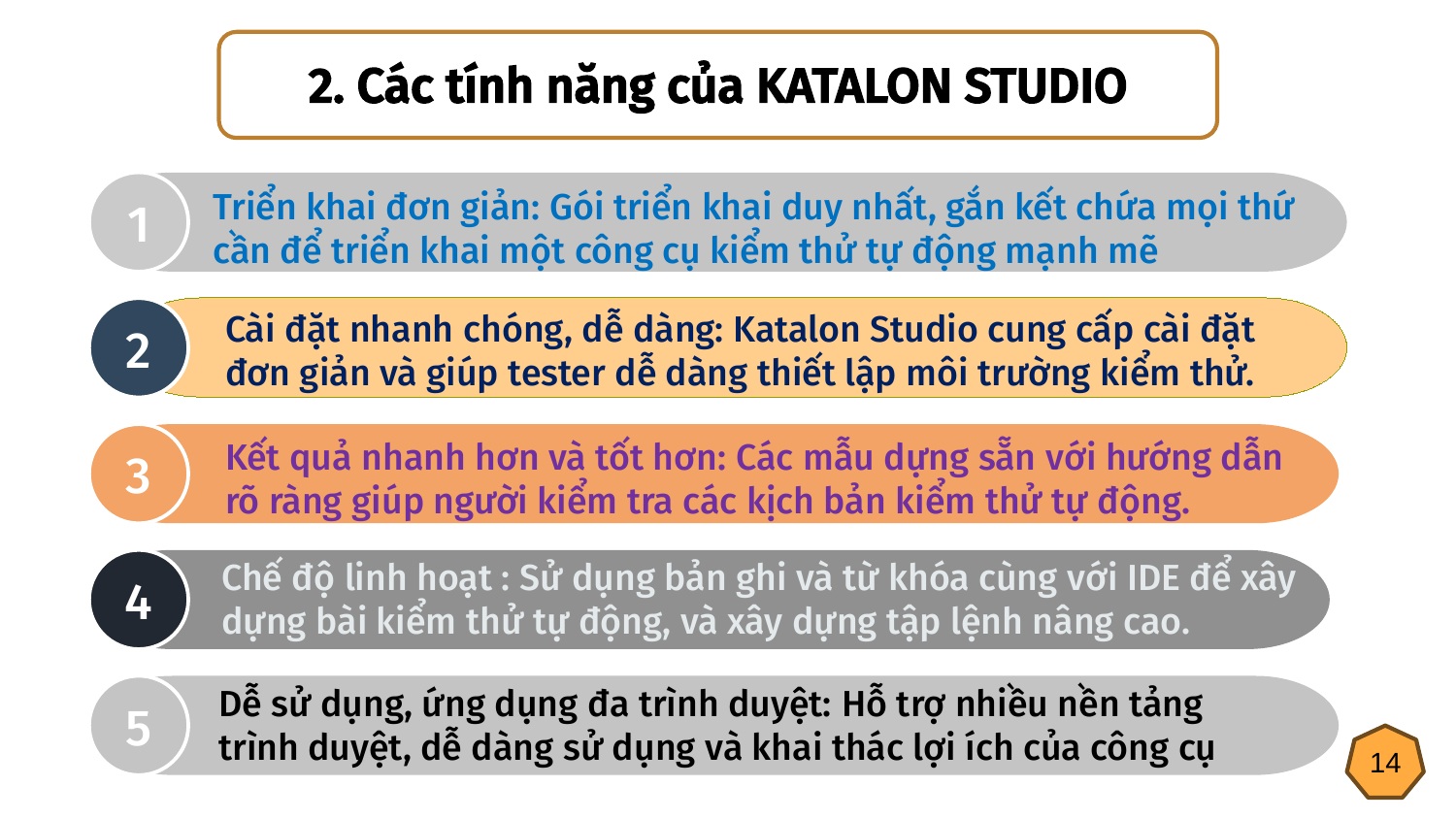

2. Các tính năng của KATALON STUDIO
Triển khai đơn giản: Gói triển khai duy nhất, gắn kết chứa mọi thứ cần để triển khai một công cụ kiểm thử tự động mạnh mẽ

1

Cài đặt nhanh chóng, dễ dàng: Katalon Studio cung cấp cài đặt đơn giản và giúp tester dễ dàng thiết lập môi trường kiểm thử.

2
Kết quả nhanh hơn và tốt hơn: Các mẫu dựng sẵn với hướng dẫn rõ ràng giúp người kiểm tra các kịch bản kiểm thử tự động.

3

Chế độ linh hoạt : Sử dụng bản ghi và từ khóa cùng với IDE để xây dựng bài kiểm thử tự động, và xây dựng tập lệnh nâng cao.

4
Dễ sử dụng, ứng dụng đa trình duyệt: Hỗ trợ nhiều nền tảng trình duyệt, dễ dàng sử dụng và khai thác lợi ích của công cụ

5
14